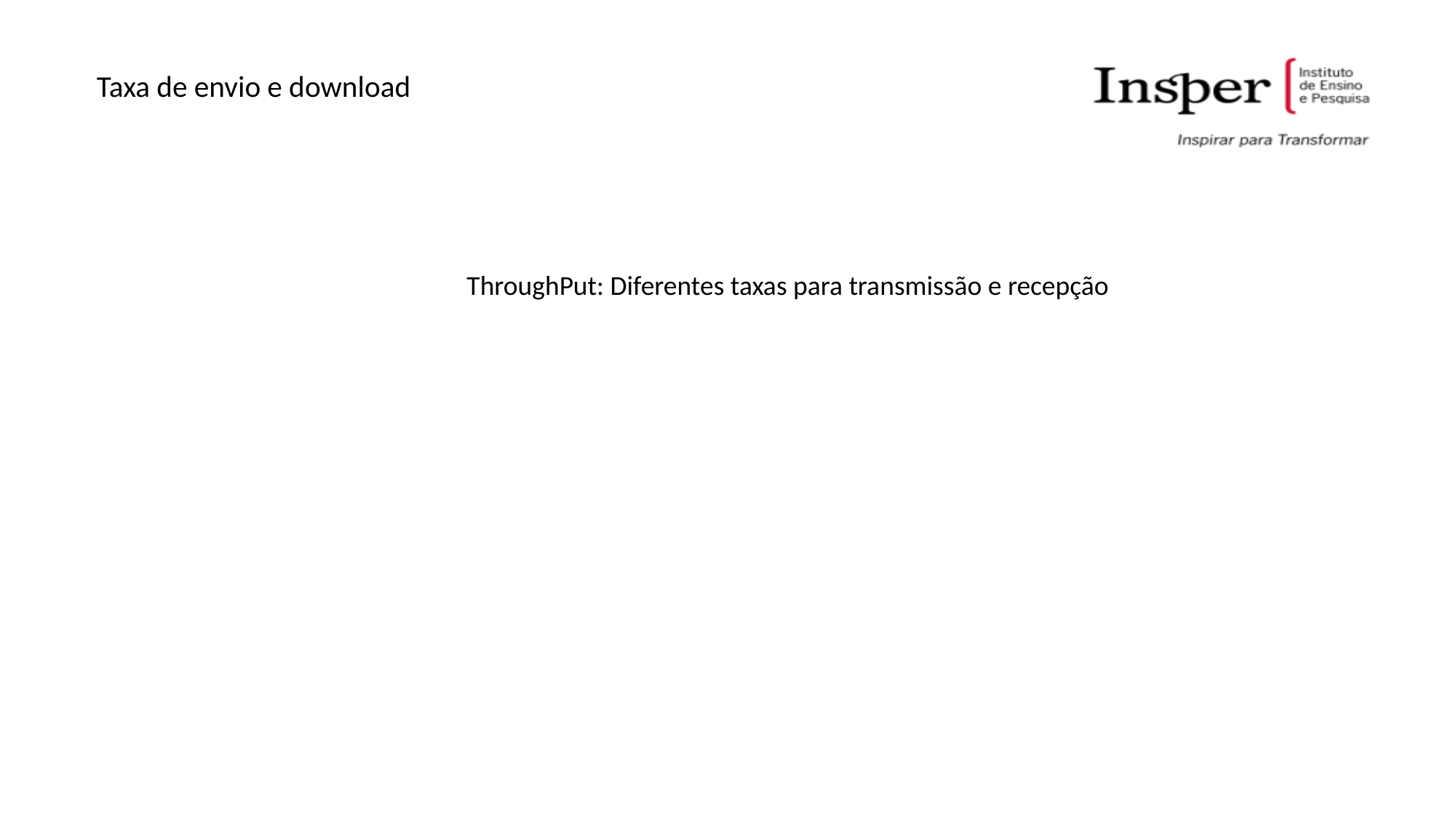

Taxa de envio e download
ThroughPut: Diferentes taxas para transmissão e recepção